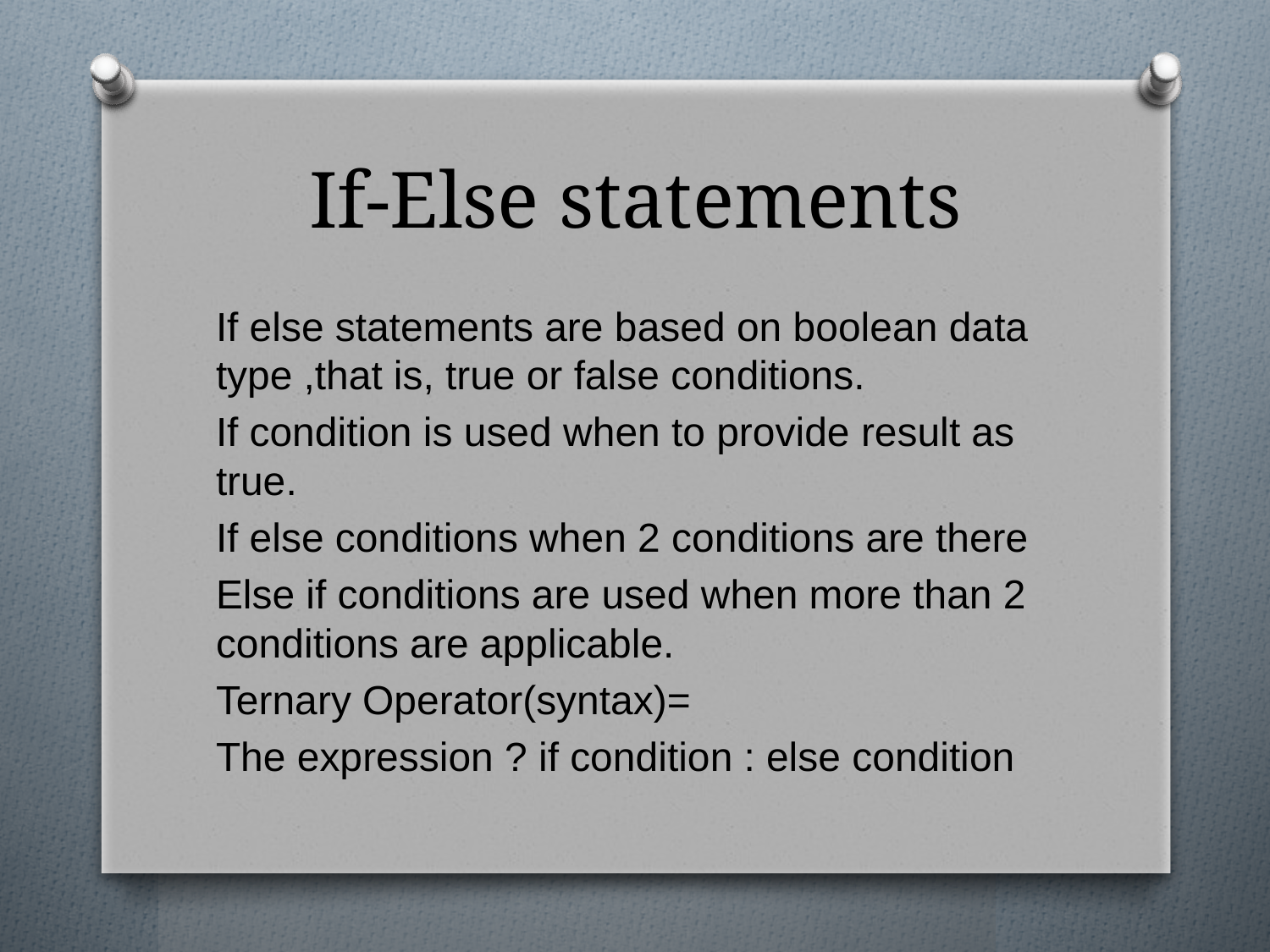

# If-Else statements
If else statements are based on boolean data type ,that is, true or false conditions.
If condition is used when to provide result as true.
If else conditions when 2 conditions are there
Else if conditions are used when more than 2 conditions are applicable.
Ternary Operator(syntax)=
The expression ? if condition : else condition